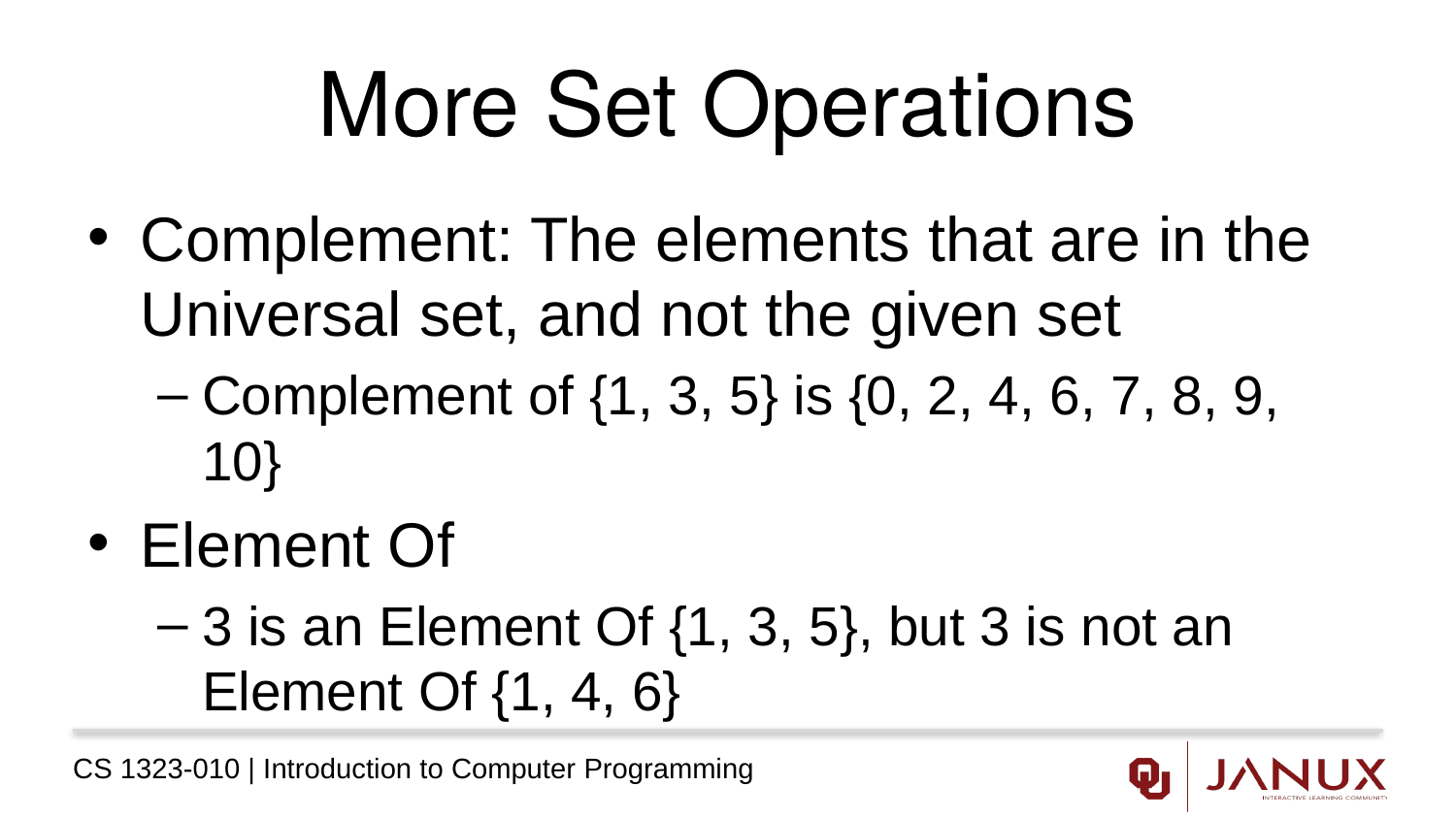

# More Set Operations
Complement: The elements that are in the Universal set, and not the given set
Complement of {1, 3, 5} is {0, 2, 4, 6, 7, 8, 9, 10}
Element Of
3 is an Element Of {1, 3, 5}, but 3 is not an Element Of {1, 4, 6}